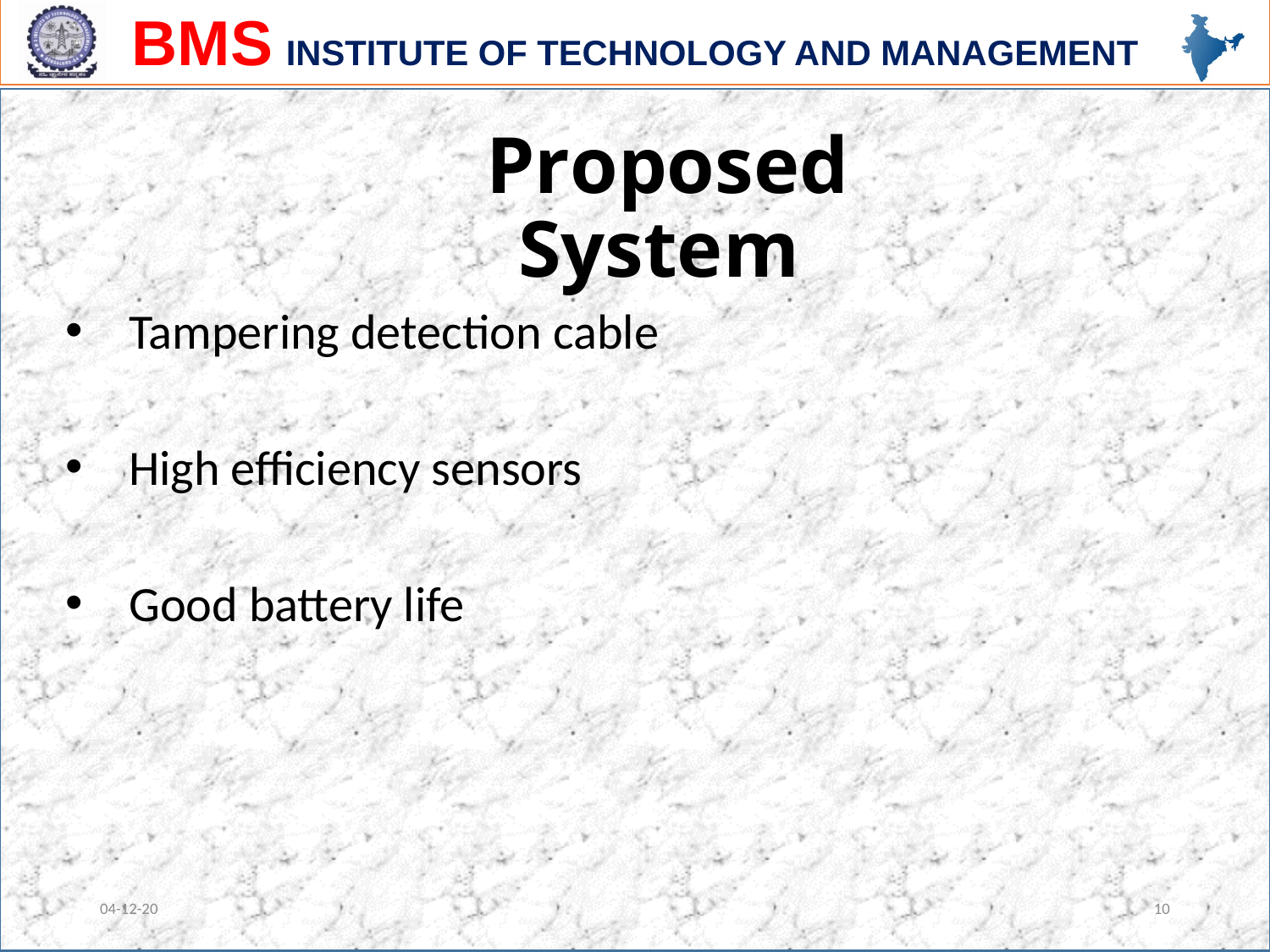

Proposed System

Tampering detection cable

High efficiency sensors

Good battery life

04-12-20
10